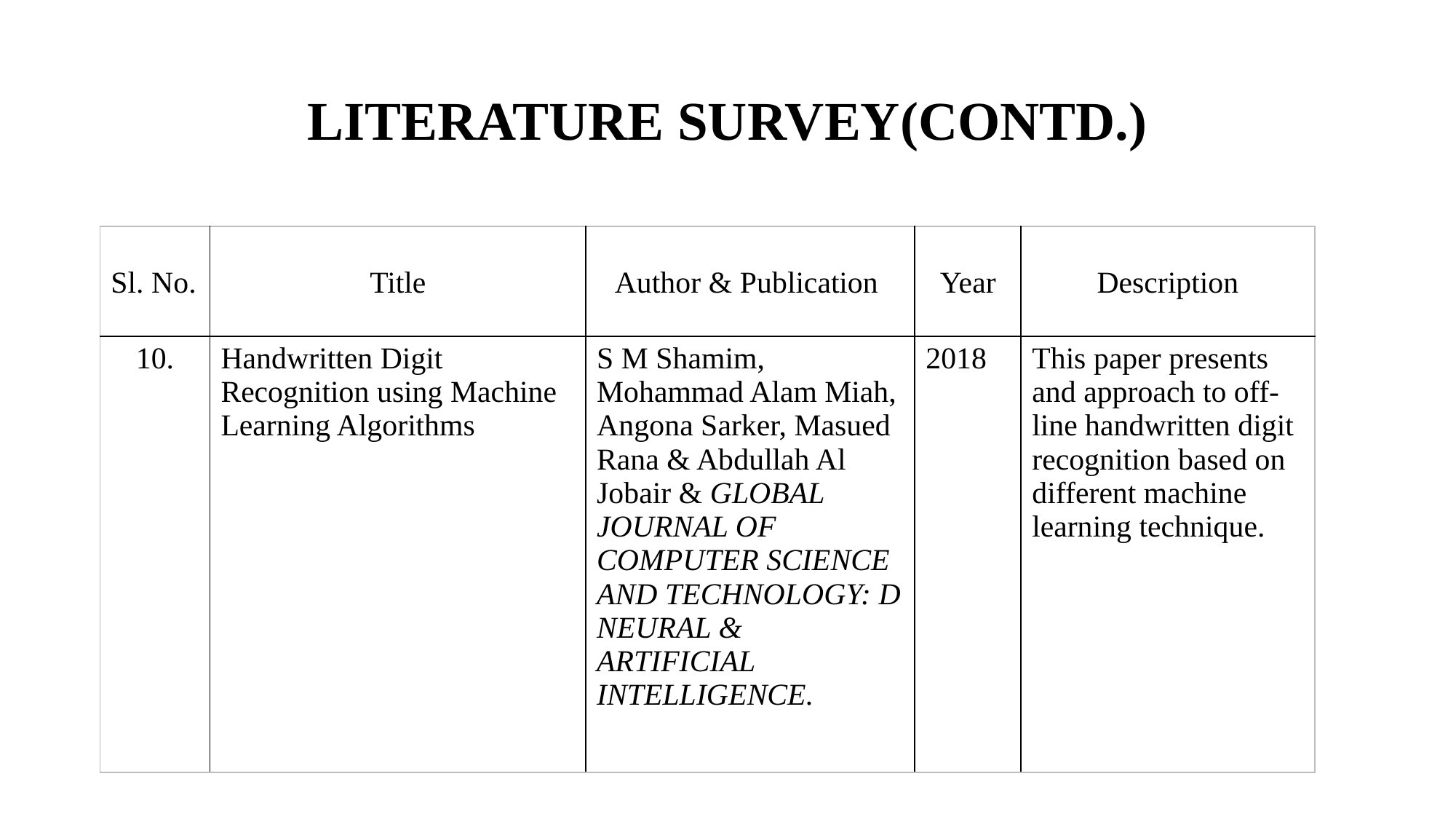

# LITERATURE SURVEY(CONTD.)
| Sl. No. | Title | Author & Publication | Year | Description |
| --- | --- | --- | --- | --- |
| 10. | Handwritten Digit Recognition using Machine Learning Algorithms | S M Shamim, Mohammad Alam Miah, Angona Sarker, Masued Rana & Abdullah Al Jobair & GLOBAL JOURNAL OF COMPUTER SCIENCE AND TECHNOLOGY: D NEURAL & ARTIFICIAL INTELLIGENCE. | 2018 | This paper presents and approach to off-line handwritten digit recognition based on different machine learning technique. |